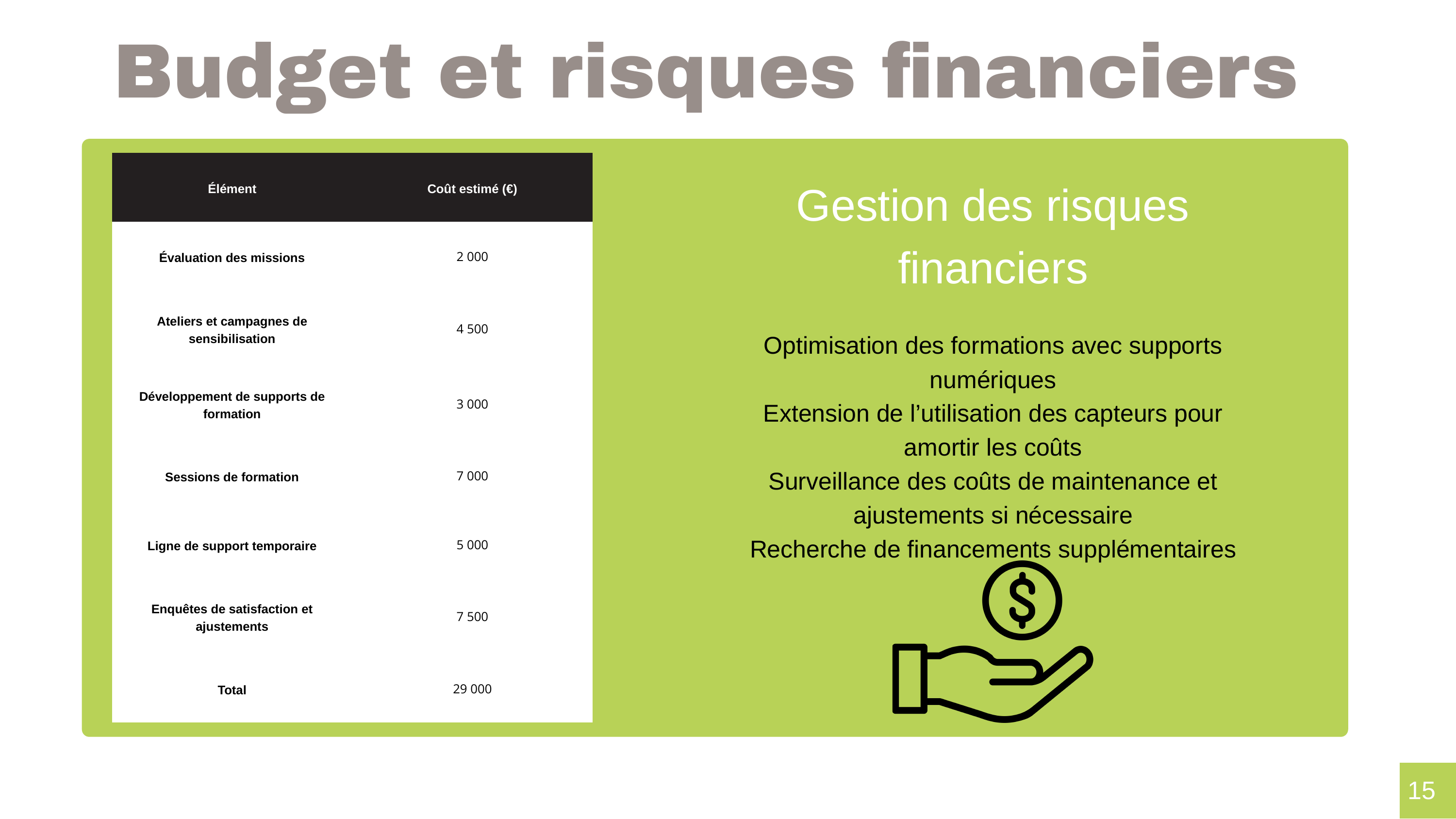

Budget et risques financiers

| Élément | Coût estimé (€) |
| --- | --- |
| Évaluation des missions | 2 000 |
| Ateliers et campagnes de sensibilisation | 4 500 |
| Développement de supports de formation | 3 000 |
| Sessions de formation | 7 000 |
| Ligne de support temporaire | 5 000 |
| Enquêtes de satisfaction et ajustements | 7 500 |
| Total | 29 000 |
Gestion des risques financiers
Optimisation des formations avec supports numériques
Extension de l’utilisation des capteurs pour amortir les coûts
Surveillance des coûts de maintenance et ajustements si nécessaire
Recherche de financements supplémentaires

15